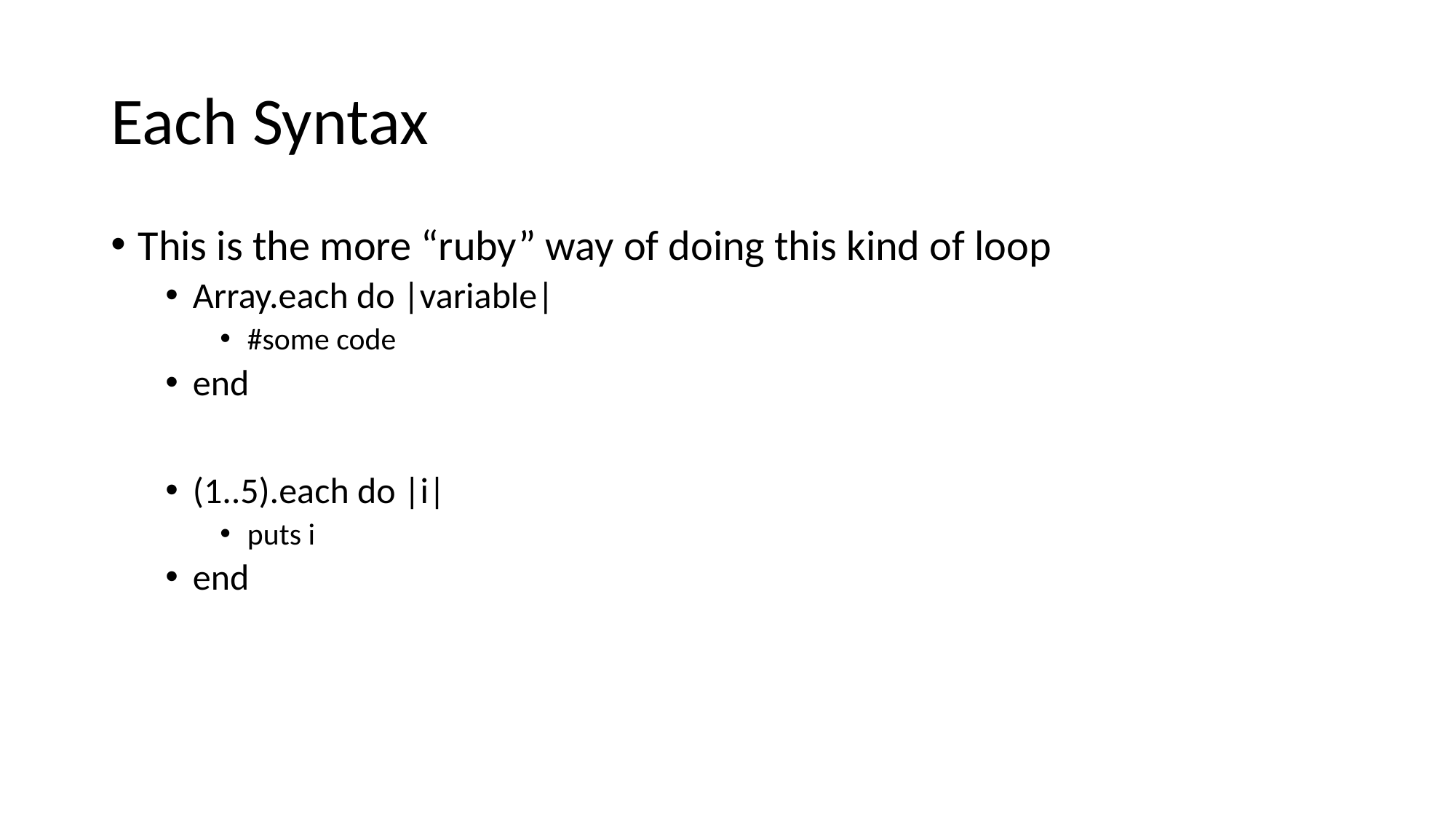

# Each Syntax
This is the more “ruby” way of doing this kind of loop
Array.each do |variable|
#some code
end

(1..5).each do |i|
puts i
end